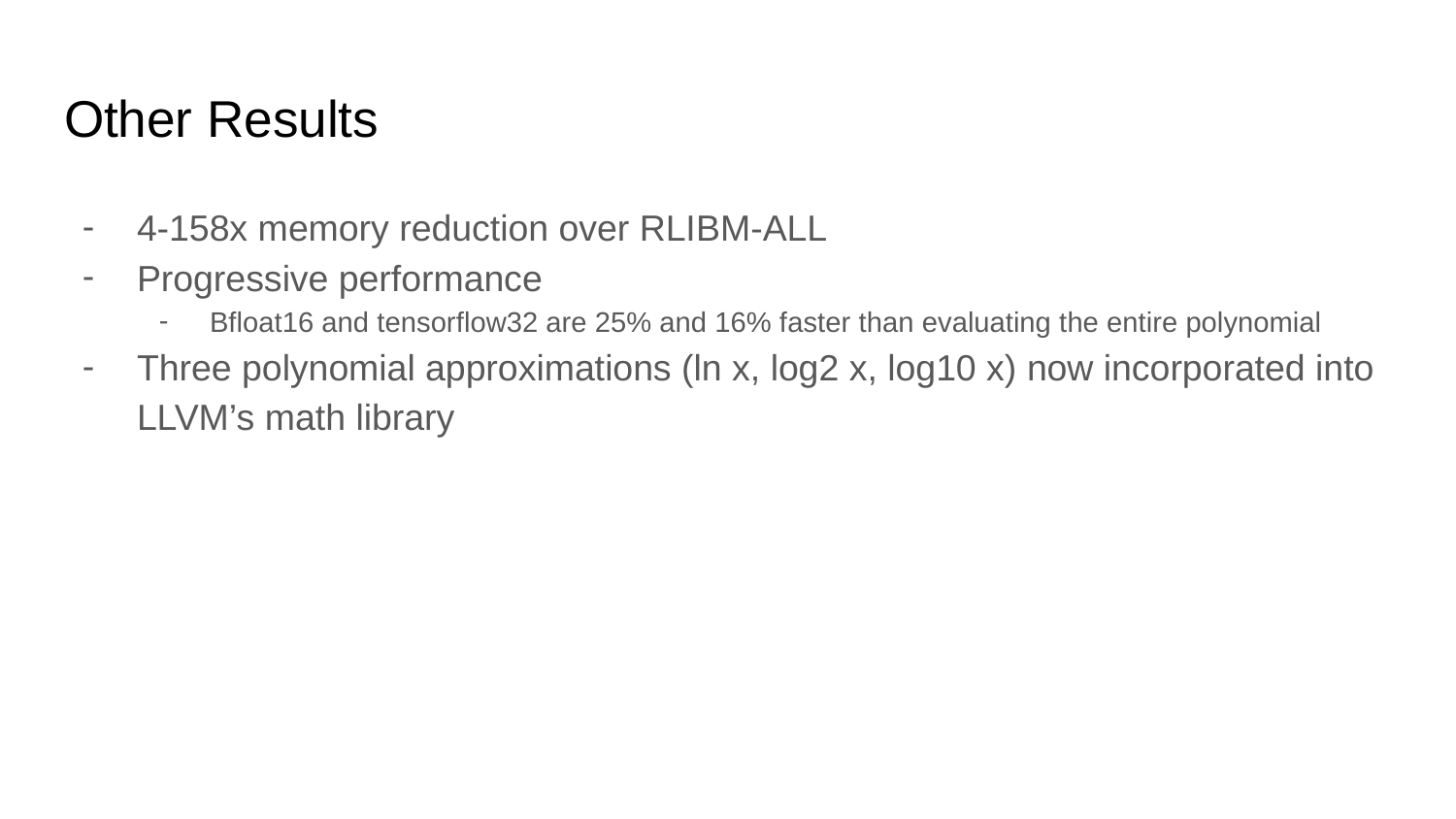

# Other Results
4-158x memory reduction over RLIBM-ALL
Progressive performance
Bfloat16 and tensorflow32 are 25% and 16% faster than evaluating the entire polynomial
Three polynomial approximations (ln x, log2 x, log10 x) now incorporated into LLVM’s math library